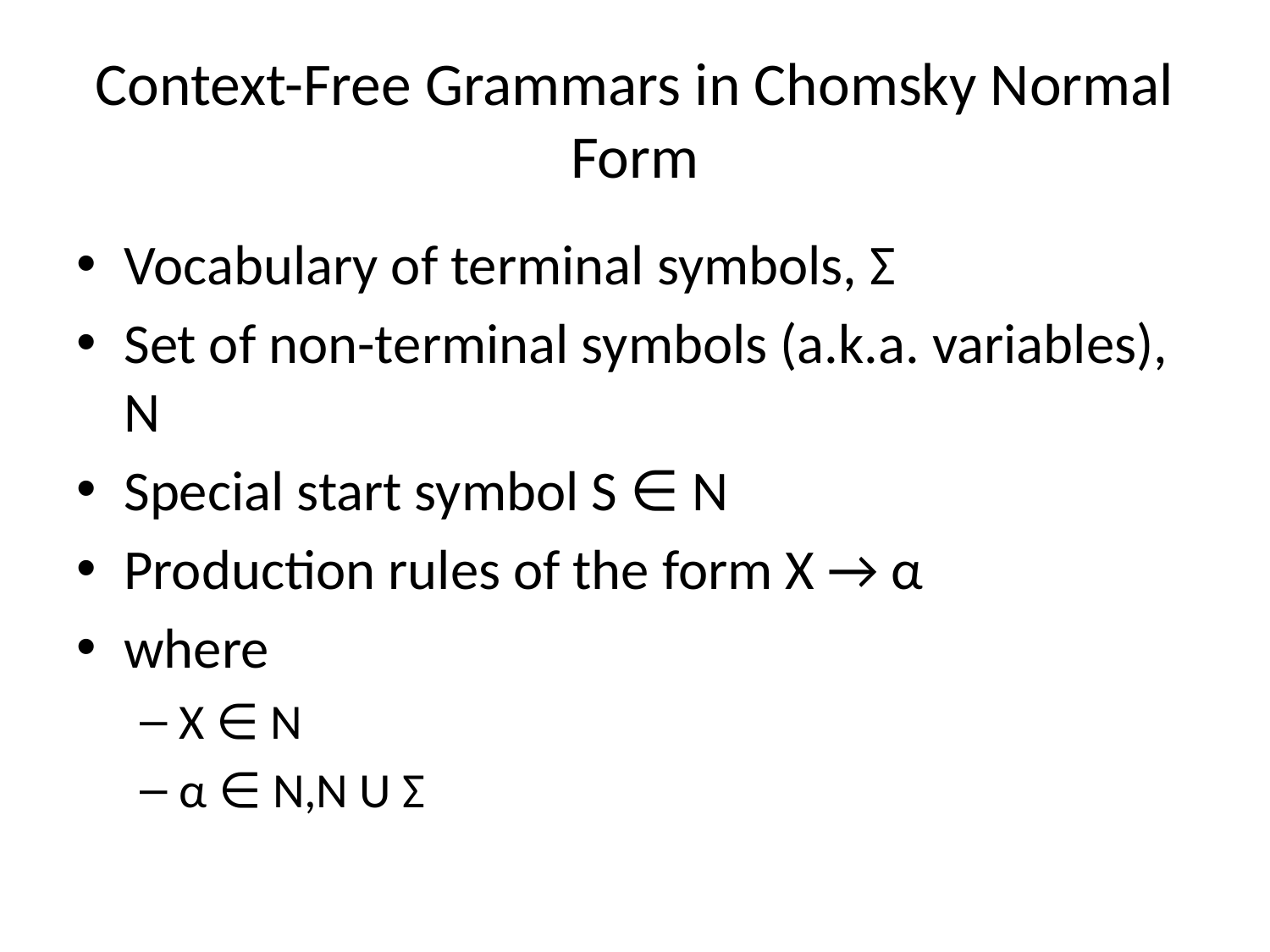

# Context-Free Grammars in Chomsky Normal Form
Vocabulary of terminal symbols, Σ
Set of non-terminal symbols (a.k.a. variables), N
Special start symbol S ∈ N
Production rules of the form X → α
where
X ∈ N
α ∈ N,N U Σ